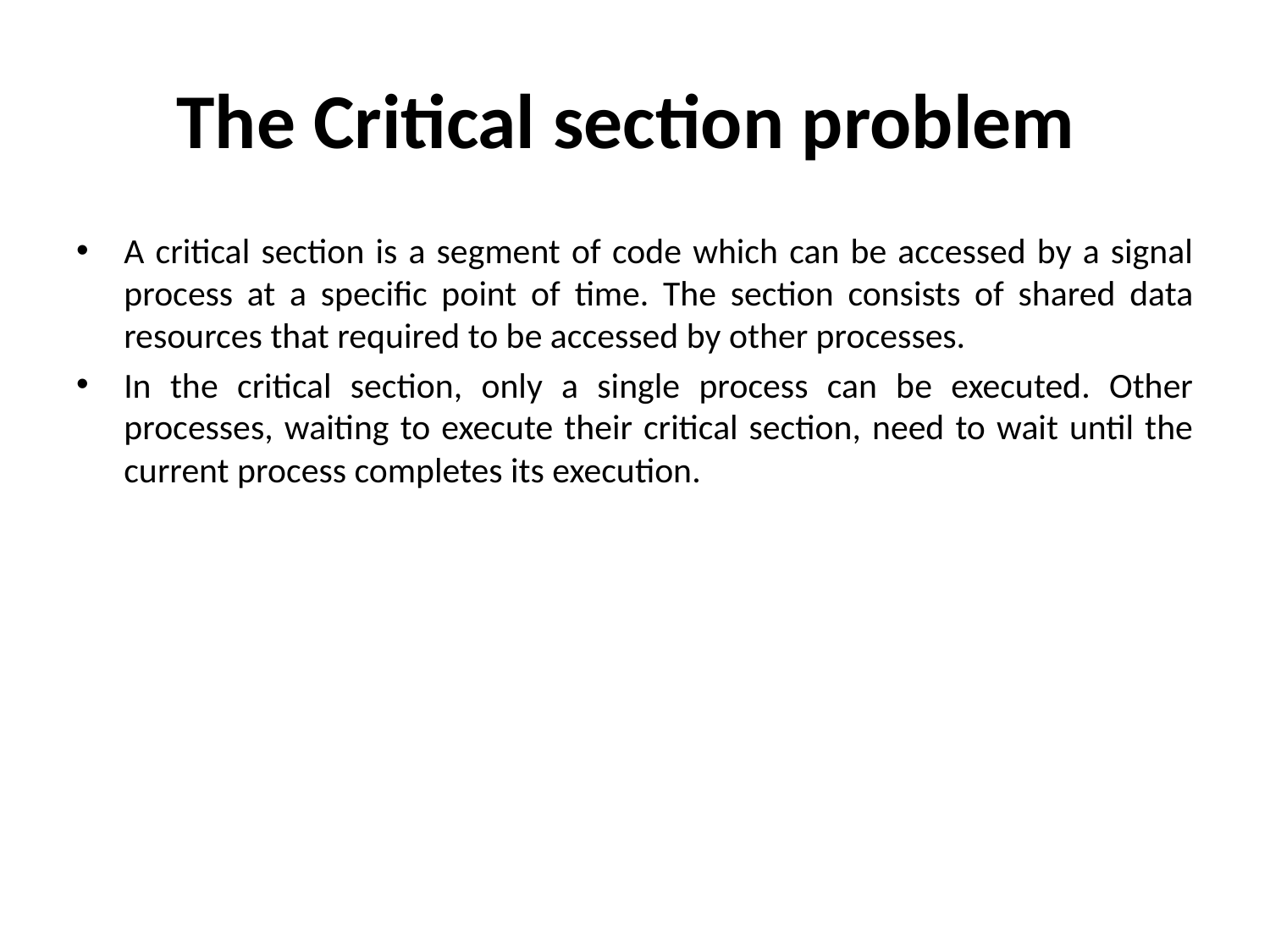

# The Critical section problem
A critical section is a segment of code which can be accessed by a signal process at a specific point of time. The section consists of shared data resources that required to be accessed by other processes.
In the critical section, only a single process can be executed. Other processes, waiting to execute their critical section, need to wait until the current process completes its execution.